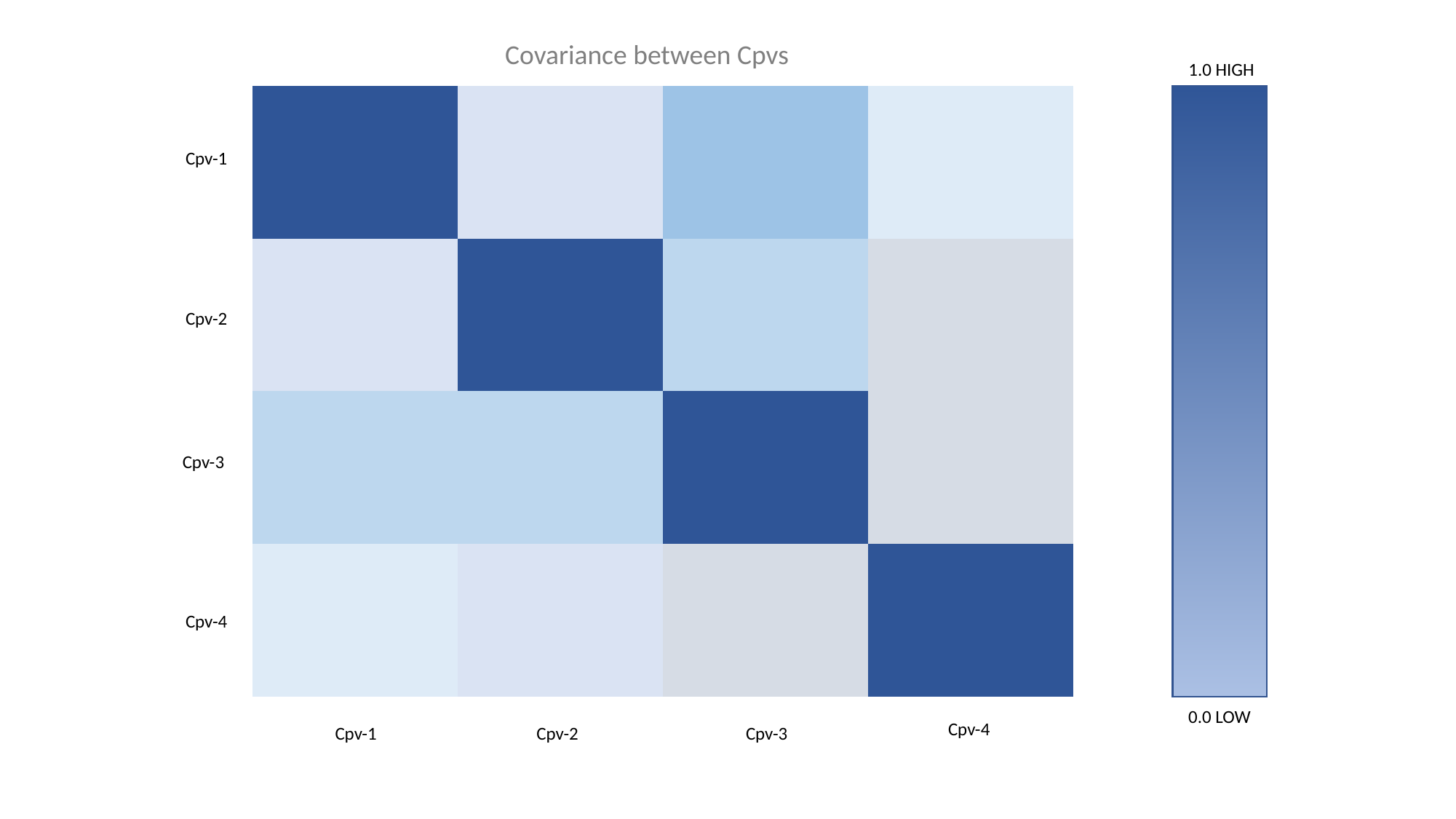

Covariance between Cpvs
1.0 HIGH
|  |  |  |  |
| --- | --- | --- | --- |
|  |  |  |  |
|  |  |  |  |
|  |  |  |  |

Cpv-1
Cpv-2
Cpv-3
Cpv-4
0.0 LOW
Cpv-4
Cpv-3
Cpv-1
Cpv-2